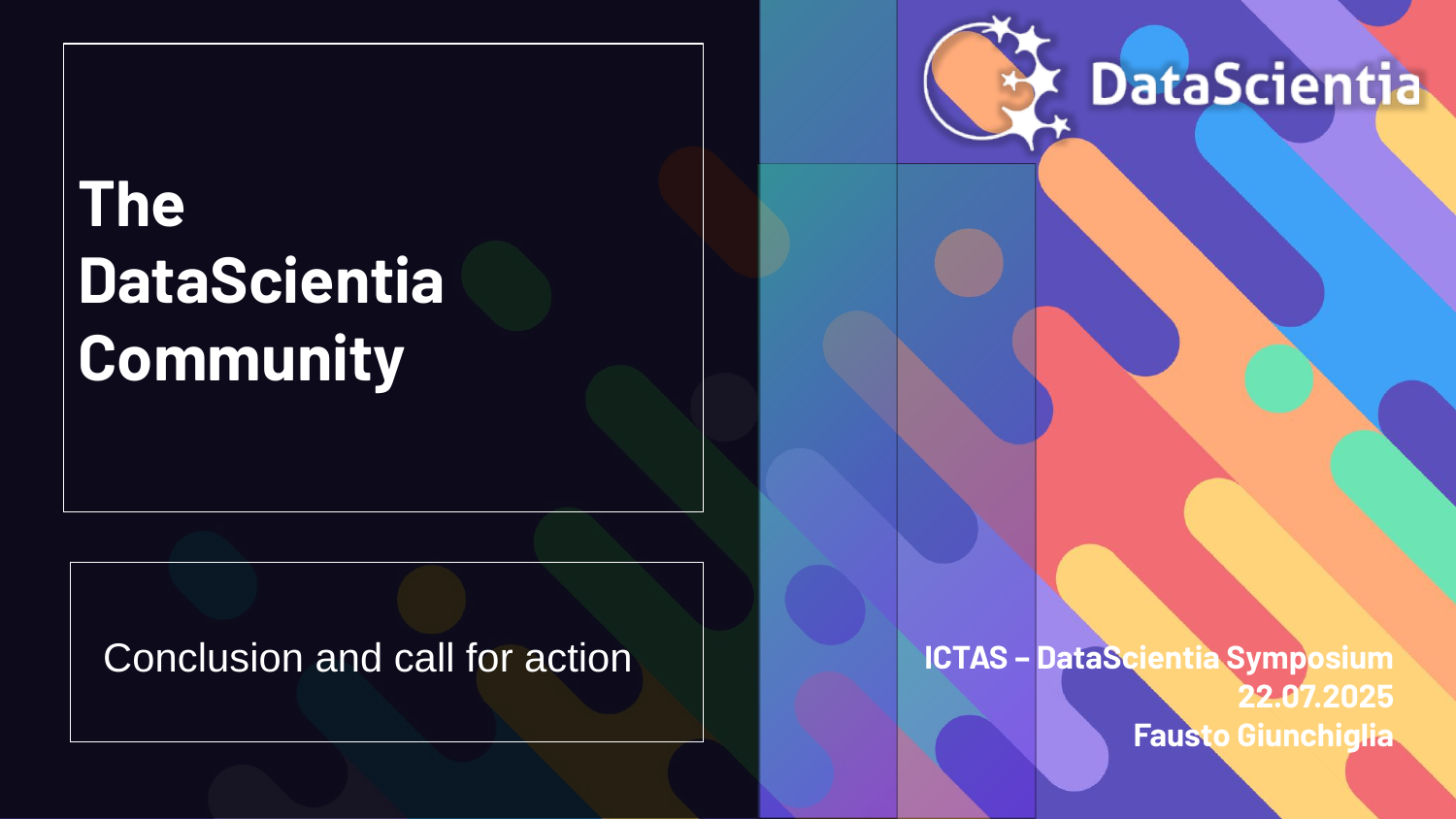

# The DataScientia Community
Conclusion and call for action